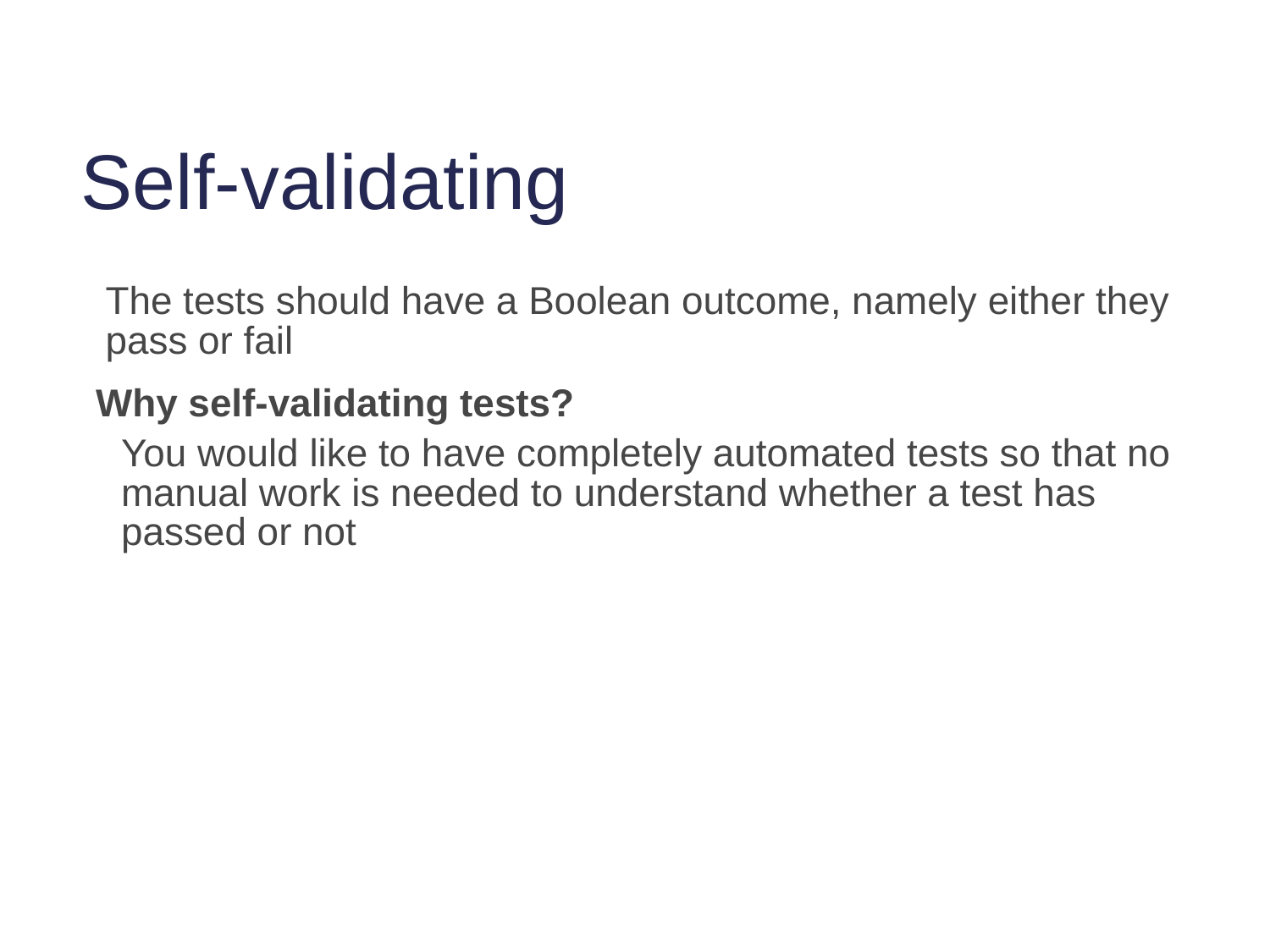

# Self-validating
The tests should have a Boolean outcome, namely either they pass or fail
Why self-validating tests?
You would like to have completely automated tests so that no manual work is needed to understand whether a test has passed or not